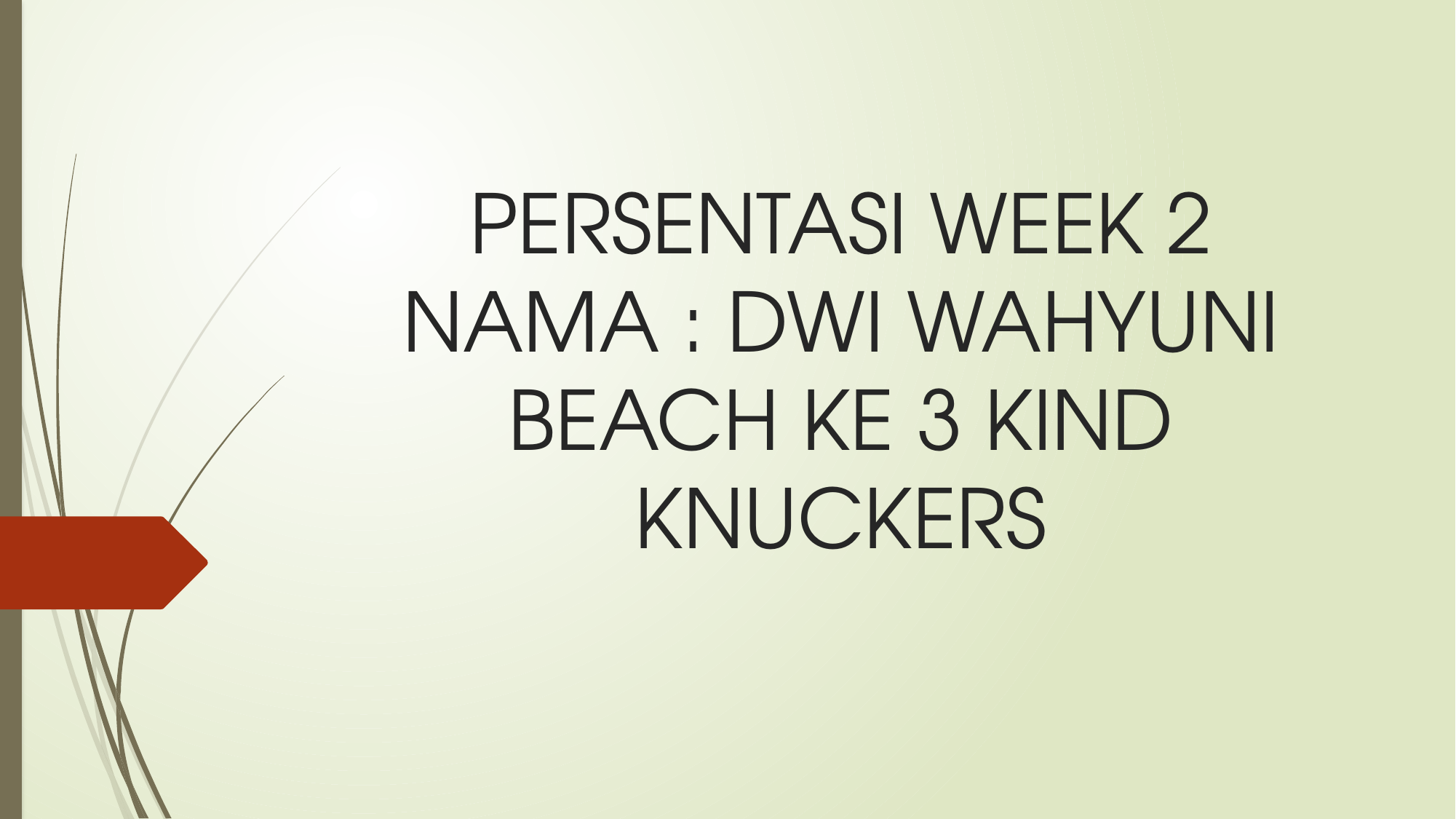

# PERSENTASI WEEK 2 NAMA : DWI WAHYUNI BEACH KE 3 KIND KNUCKERS